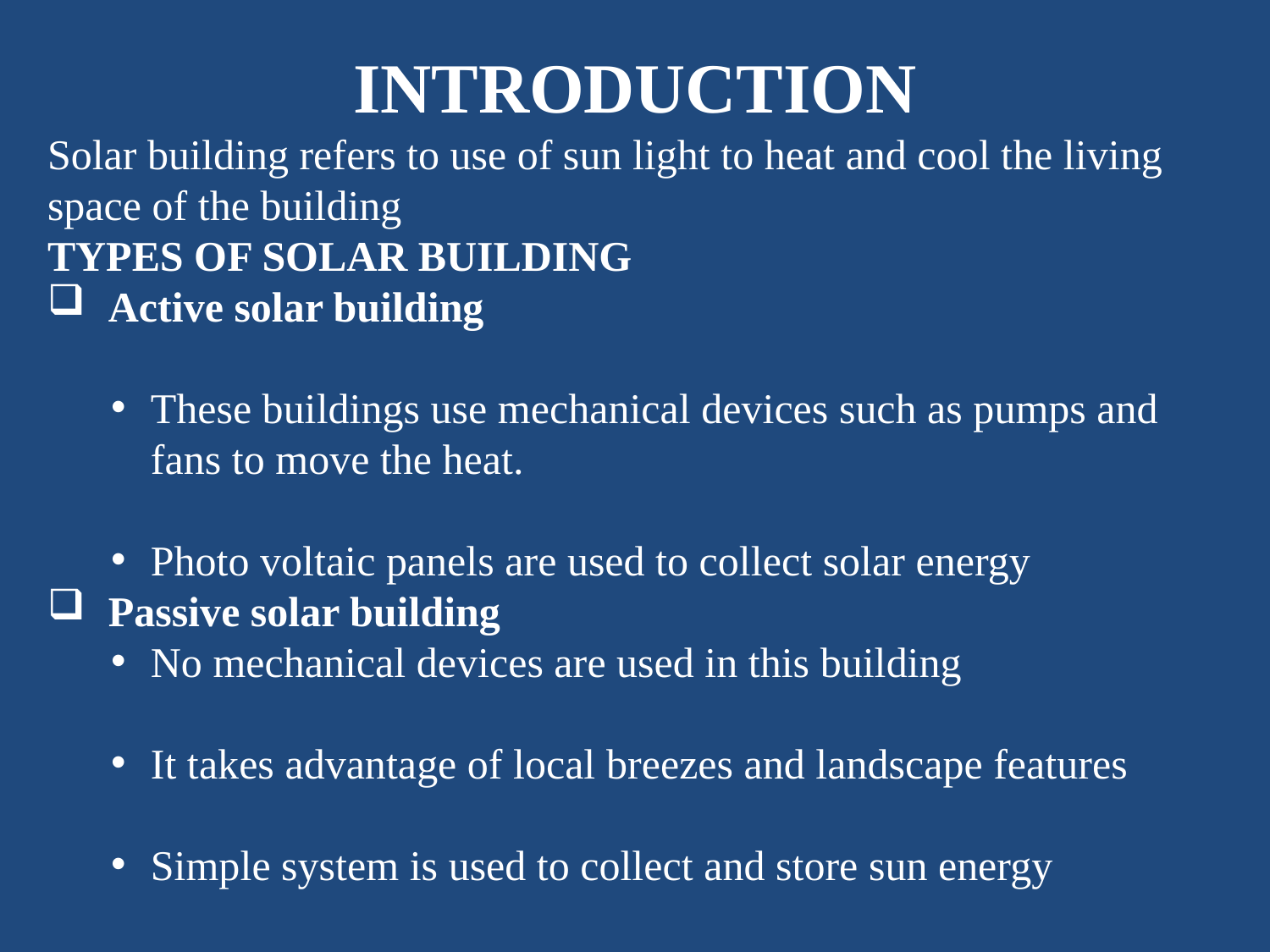

INTRODUCTION
Solar building refers to use of sun light to heat and cool the living space of the building
TYPES OF SOLAR BUILDING
  Active solar building

These buildings use mechanical devices such as pumps and fans to move the heat.

Photo voltaic panels are used to collect solar energy
  Passive solar building
No mechanical devices are used in this building

It takes advantage of local breezes and landscape features

Simple system is used to collect and store sun energy